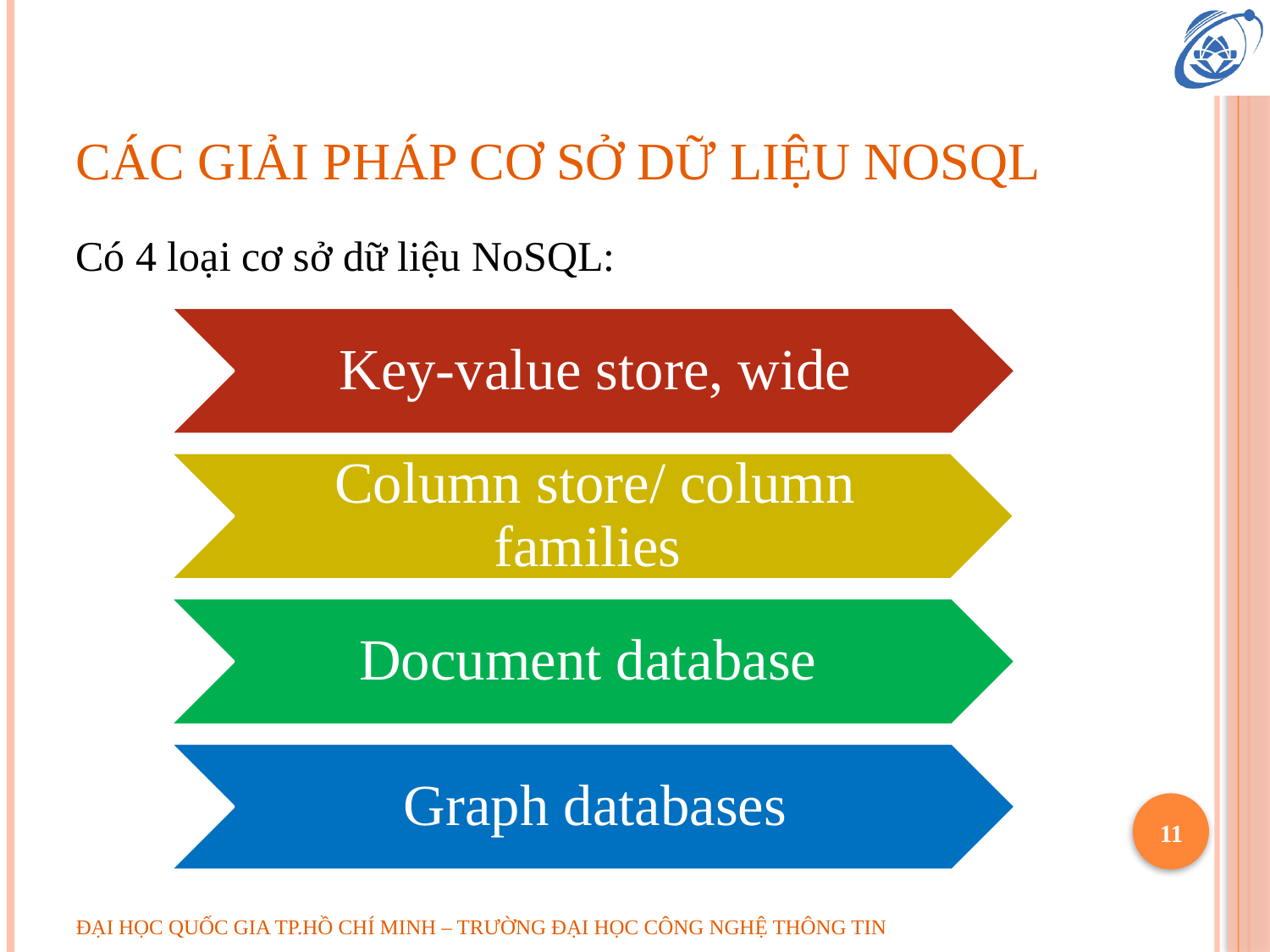

# CÁC GIẢI PHÁP CƠ SỞ DỮ LIỆU NOSQL
Có 4 loại cơ sở dữ liệu NoSQL:
Key-value store, wide
Column store/ column families
Document database
Graph databases
11
ĐẠI HỌC QUỐC GIA TP.HỒ CHÍ MINH – TRƯỜNG ĐẠI HỌC CÔNG NGHỆ THÔNG TIN